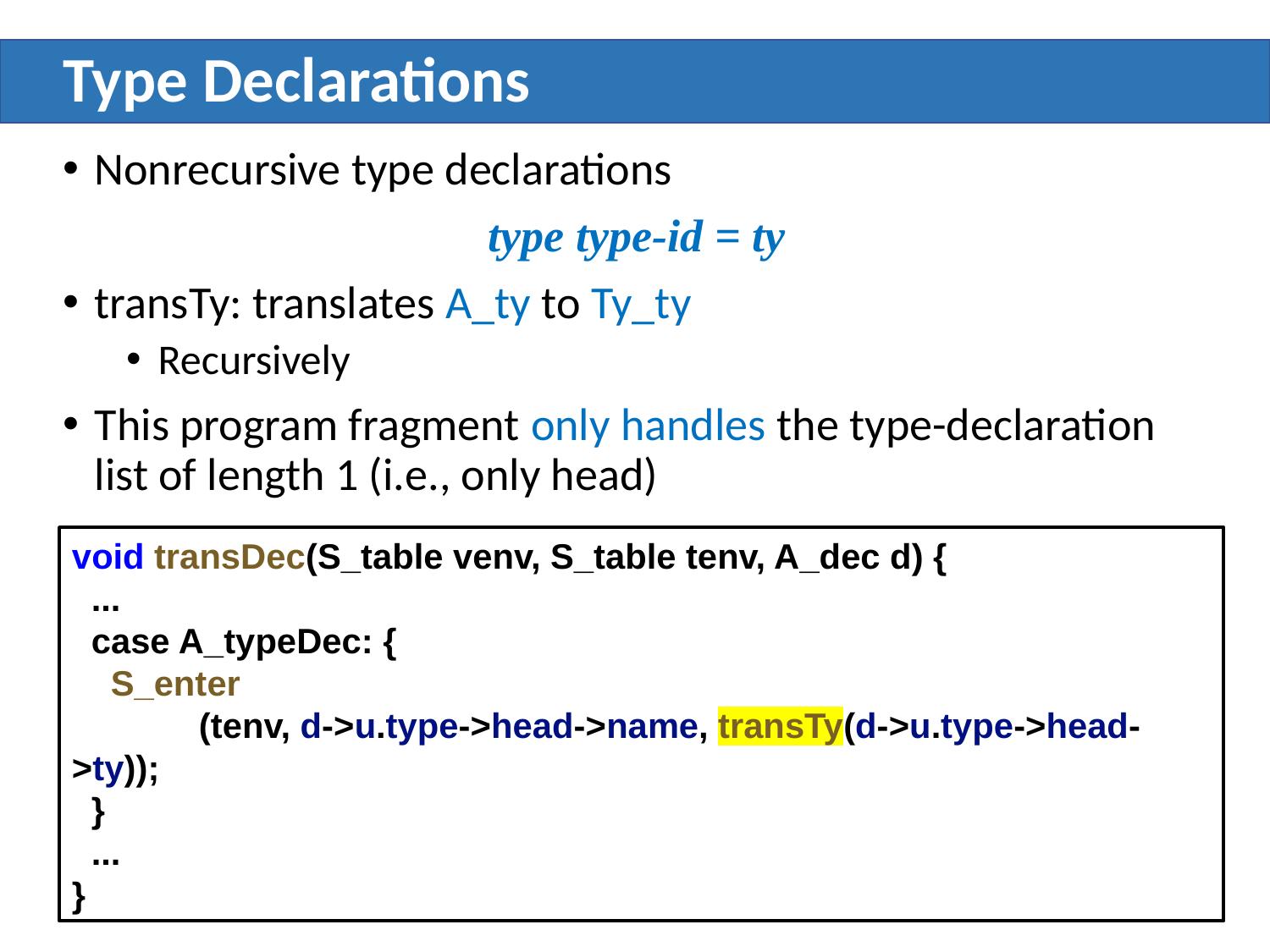

# Type Declarations
Nonrecursive type declarations
type type-id = ty
transTy: translates A_ty to Ty_ty
Recursively
This program fragment only handles the type-declaration list of length 1 (i.e., only head)
void transDec(S_table venv, S_table tenv, A_dec d) {
  ...
  case A_typeDec: {
    S_enter
	(tenv, d->u.type->head->name, transTy(d->u.type->head->ty));
  }
  ...
}